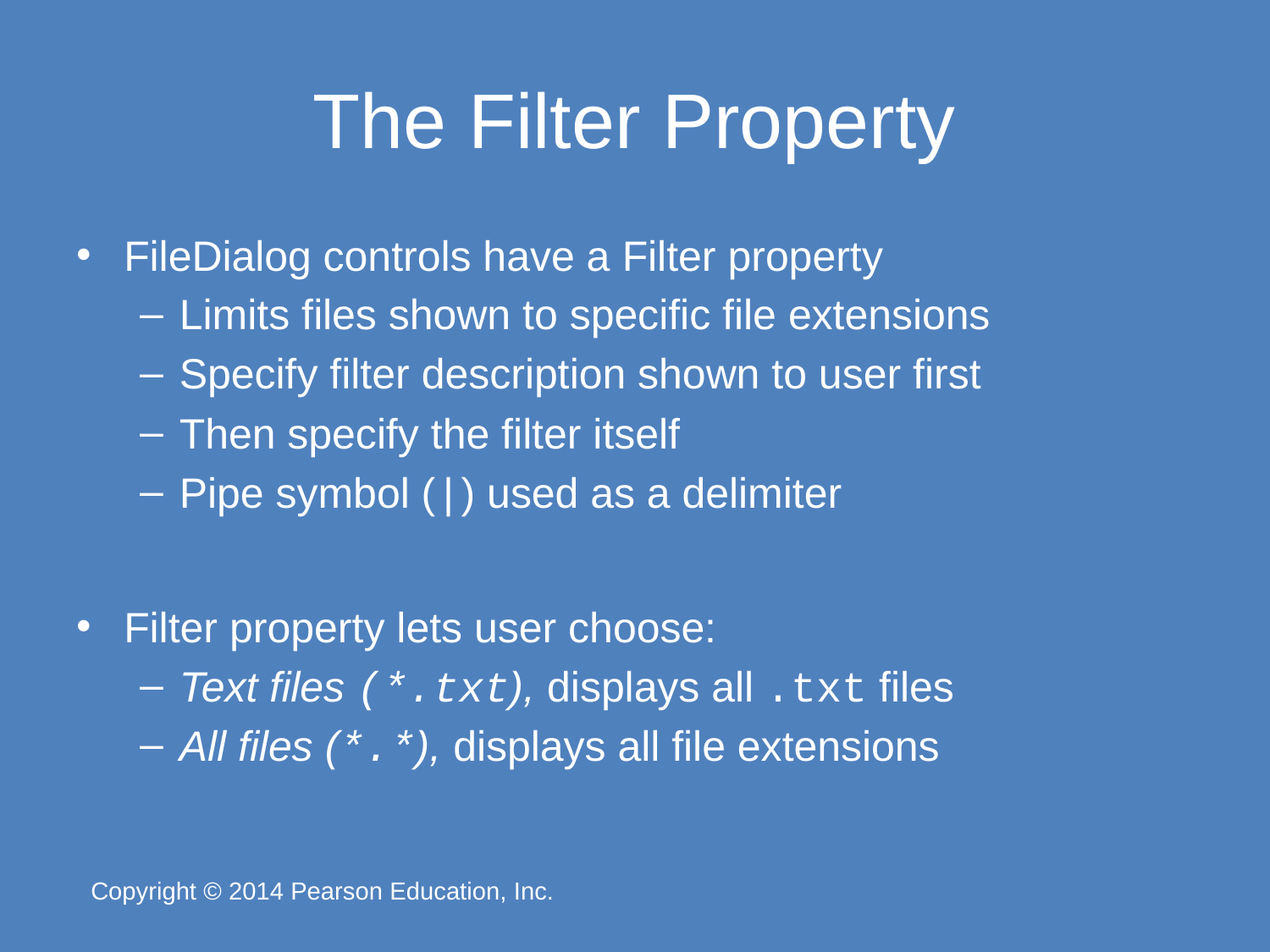

# The Filter Property
FileDialog controls have a Filter property
Limits files shown to specific file extensions
Specify filter description shown to user first
Then specify the filter itself
Pipe symbol (|) used as a delimiter

Filter property lets user choose:
Text files (*.txt), displays all .txt files
All files (*.*), displays all file extensions